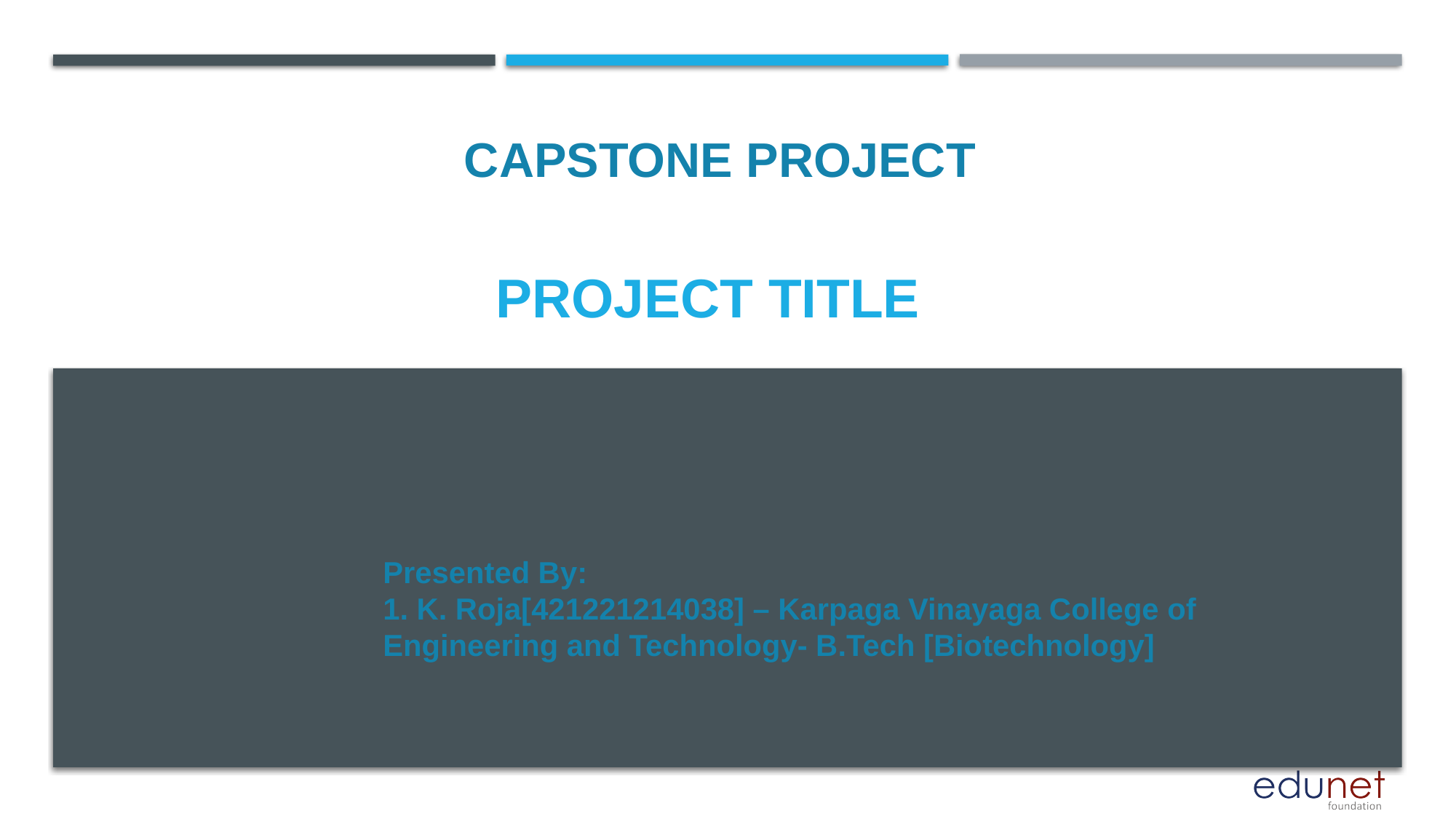

CAPSTONE PROJECT
# PROJECT TITLE
Presented By:
1. K. Roja[421221214038] – Karpaga Vinayaga College of Engineering and Technology- B.Tech [Biotechnology]